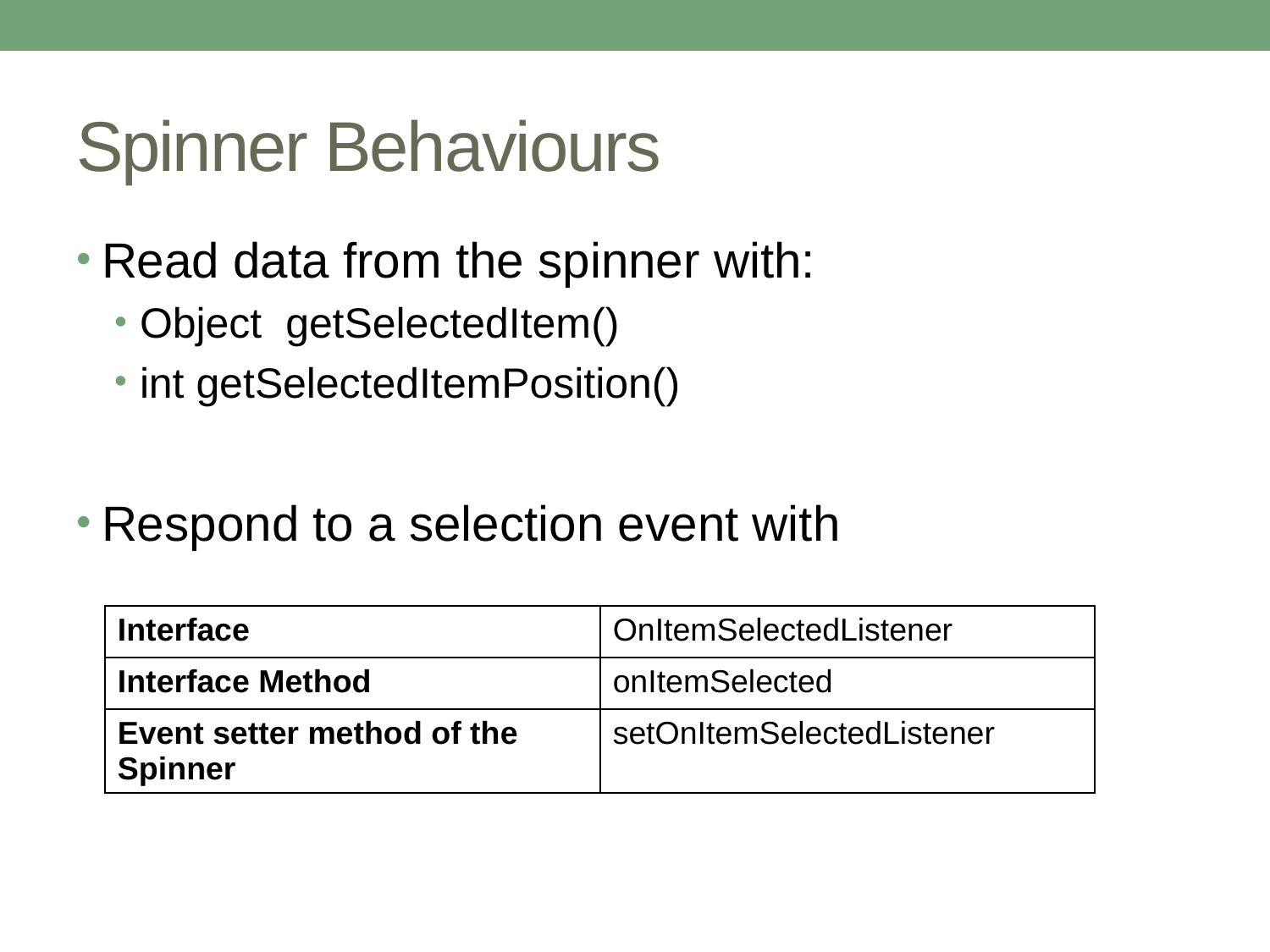

# Spinner Behaviours
Read data from the spinner with:
Object  getSelectedItem()
int getSelectedItemPosition()

Respond to a selection event with

| Interface | OnItemSelectedListener |
| --- | --- |
| Interface Method | onItemSelected |
| Event setter method of the Spinner | setOnItemSelectedListener |